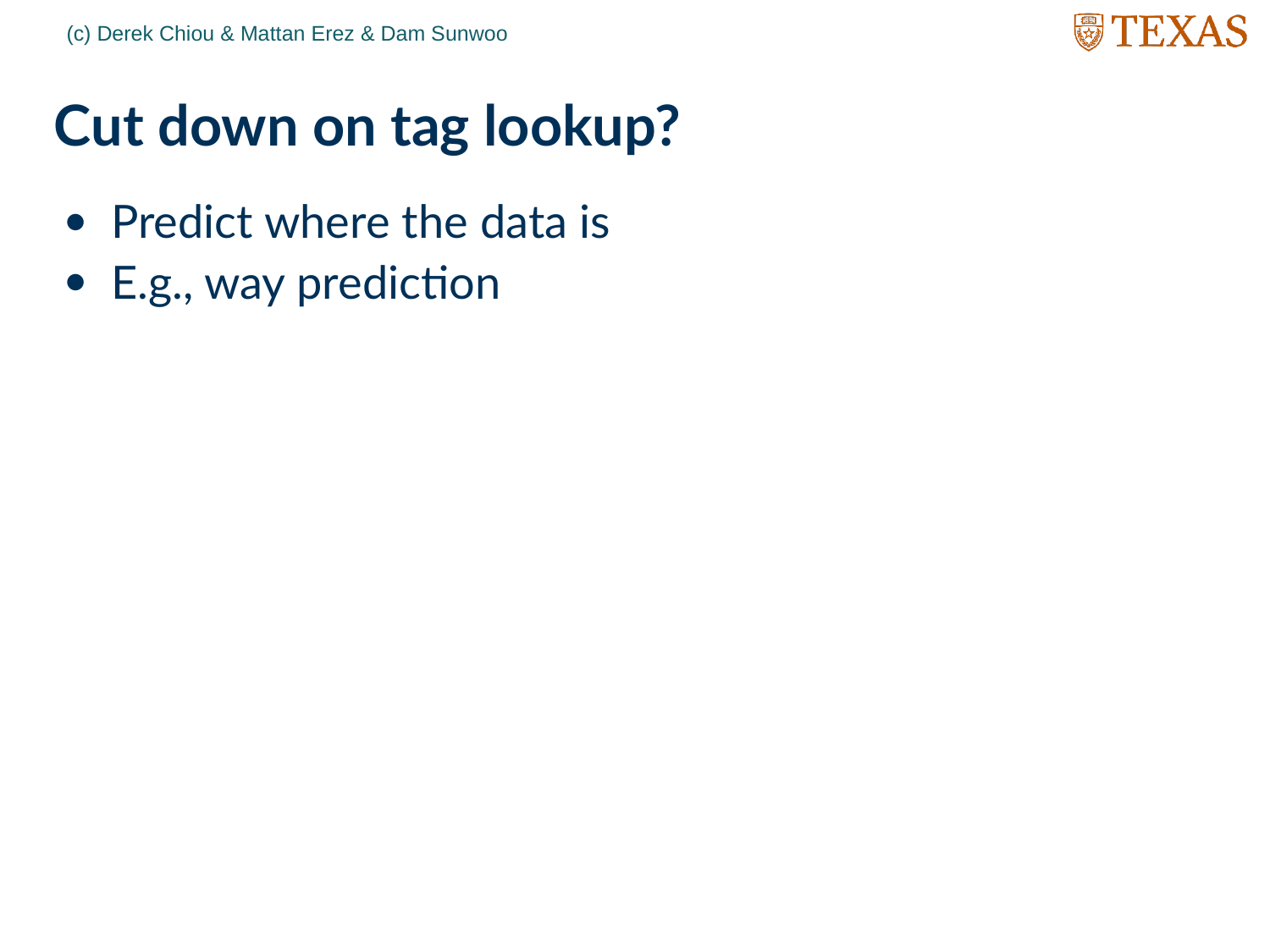

(c) Derek Chiou & Mattan Erez & Dam Sunwoo
# Cut down on tag lookup?
Predict where the data is
E.g., way prediction